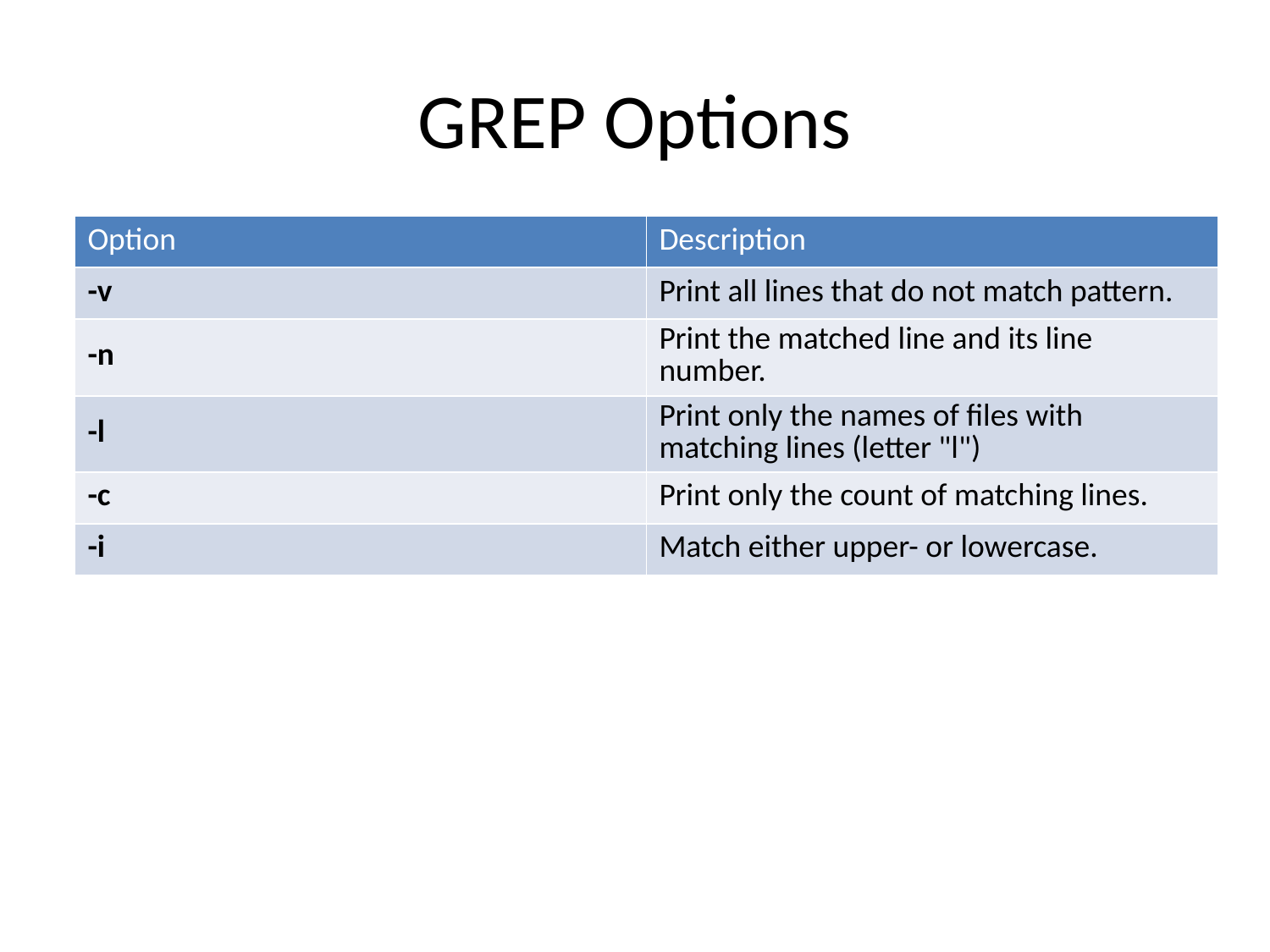

# GREP Options
| Option | Description |
| --- | --- |
| -v | Print all lines that do not match pattern. |
| -n | Print the matched line and its line number. |
| -l | Print only the names of files with matching lines (letter "l") |
| -c | Print only the count of matching lines. |
| -i | Match either upper- or lowercase. |